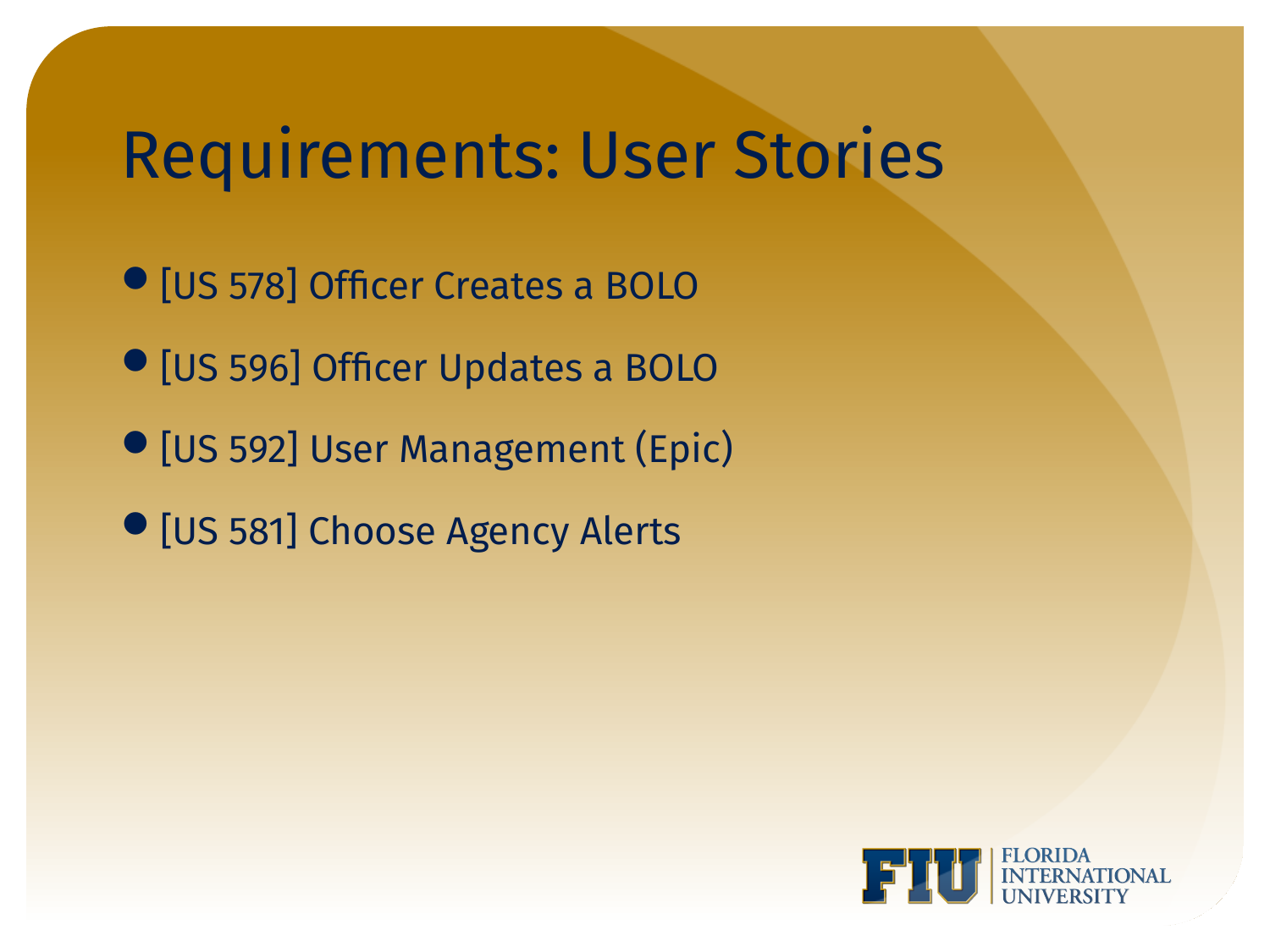

# Requirements: User Stories
[US 578] Officer Creates a BOLO
[US 596] Officer Updates a BOLO
[US 592] User Management (Epic)
[US 581] Choose Agency Alerts